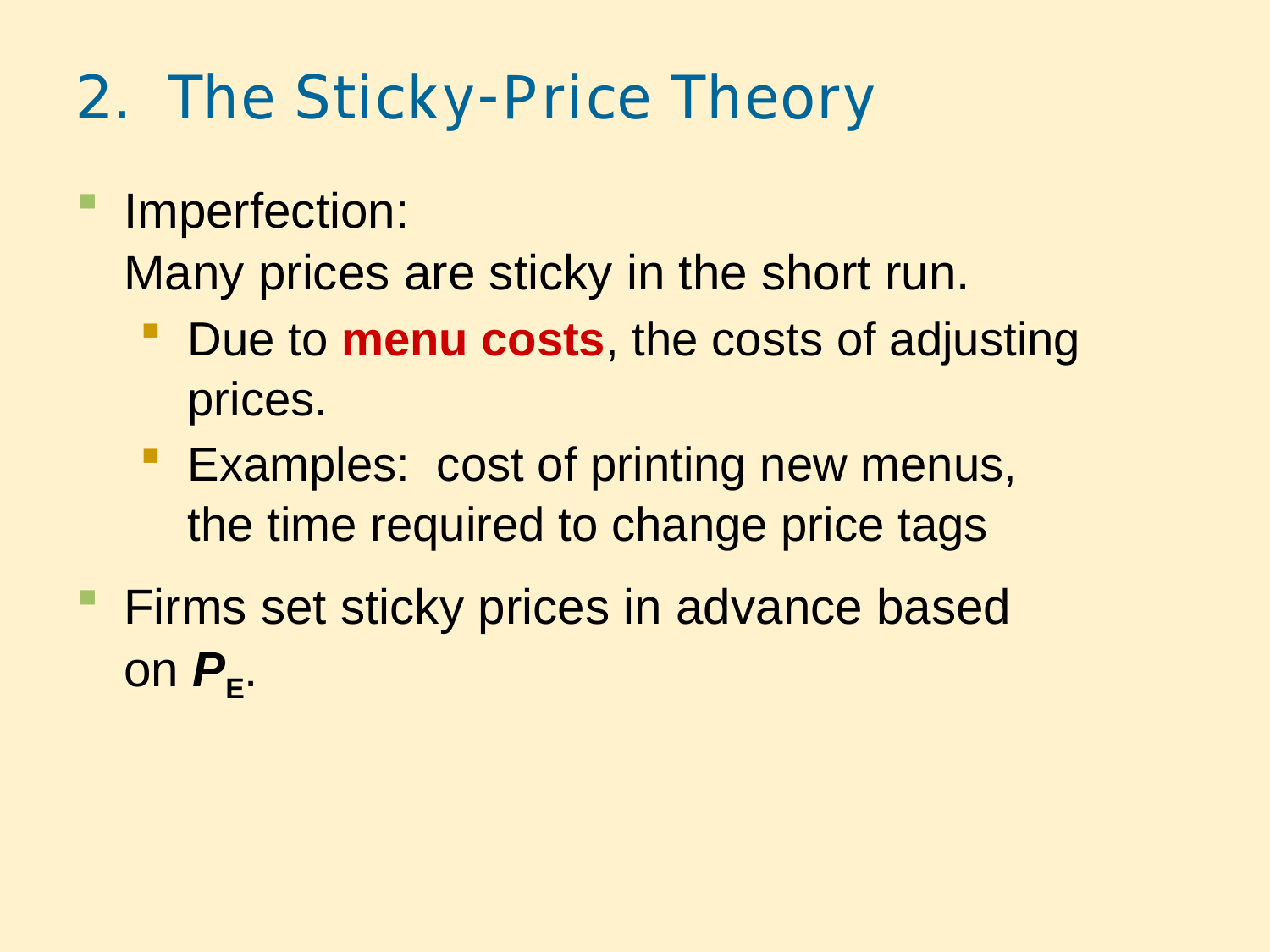

# 2.  The Sticky-Price Theory
Imperfection:
Many prices are sticky in the short run.
Due to menu costs, the costs of adjusting prices.
Examples:  cost of printing new menus,
the time required to change price tags
Firms set sticky prices in advance based
on PE.